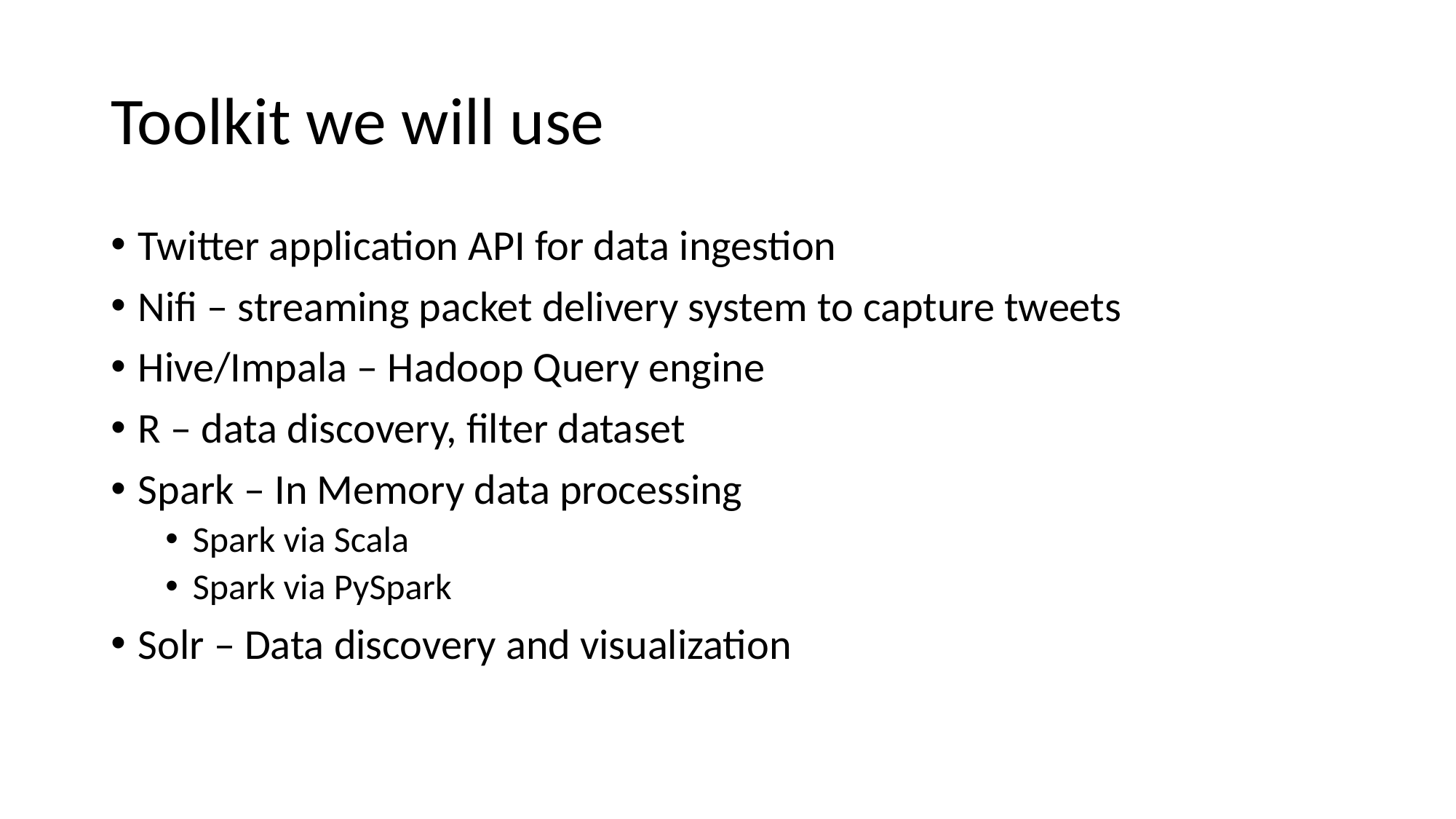

# Toolkit we will use
Twitter application API for data ingestion
Nifi – streaming packet delivery system to capture tweets
Hive/Impala – Hadoop Query engine
R – data discovery, filter dataset
Spark – In Memory data processing
Spark via Scala
Spark via PySpark
Solr – Data discovery and visualization